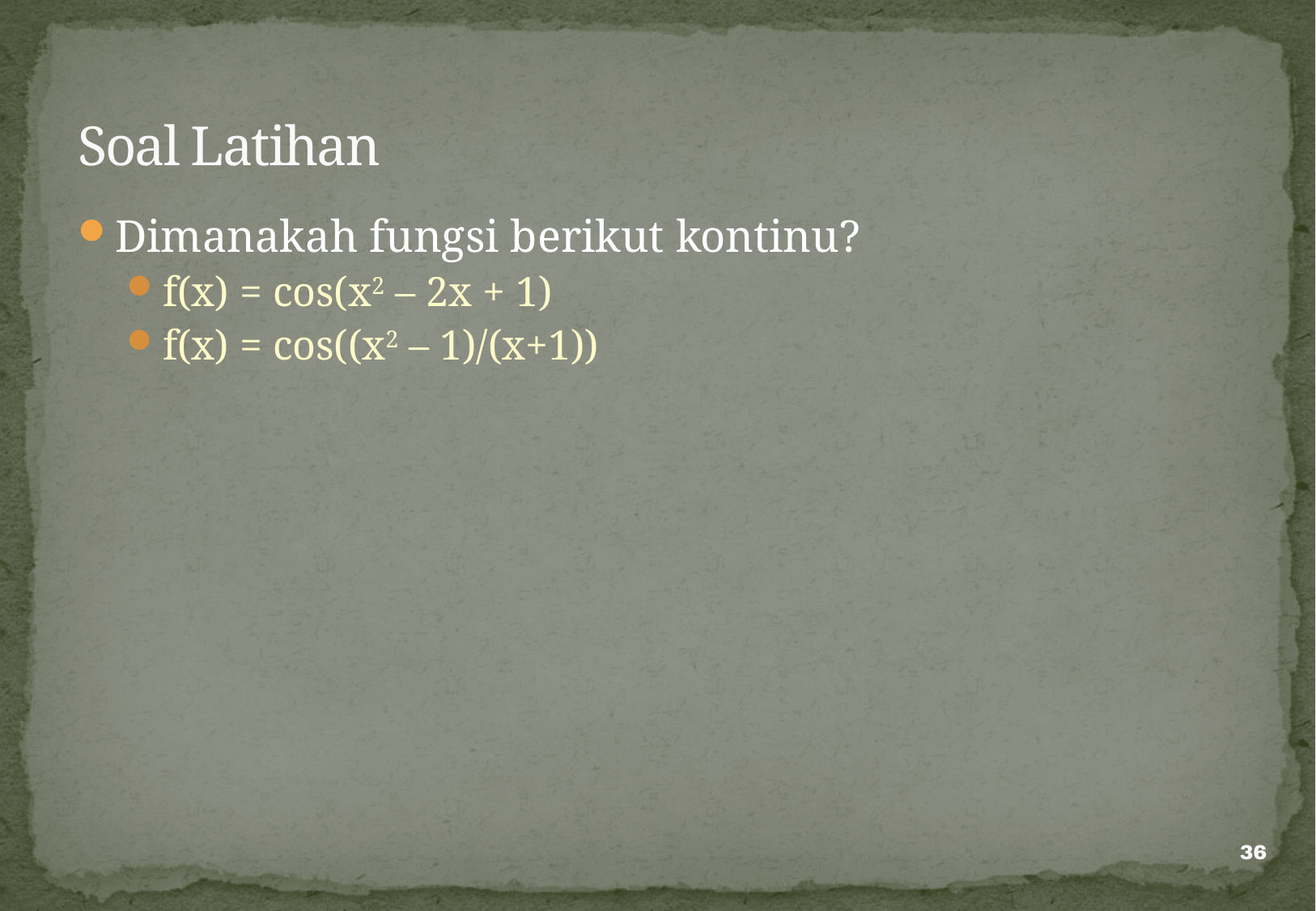

# Soal Latihan
Dimanakah fungsi berikut kontinu?
f(x) = cos(x2 – 2x + 1)
f(x) = cos((x2 – 1)/(x+1))
36